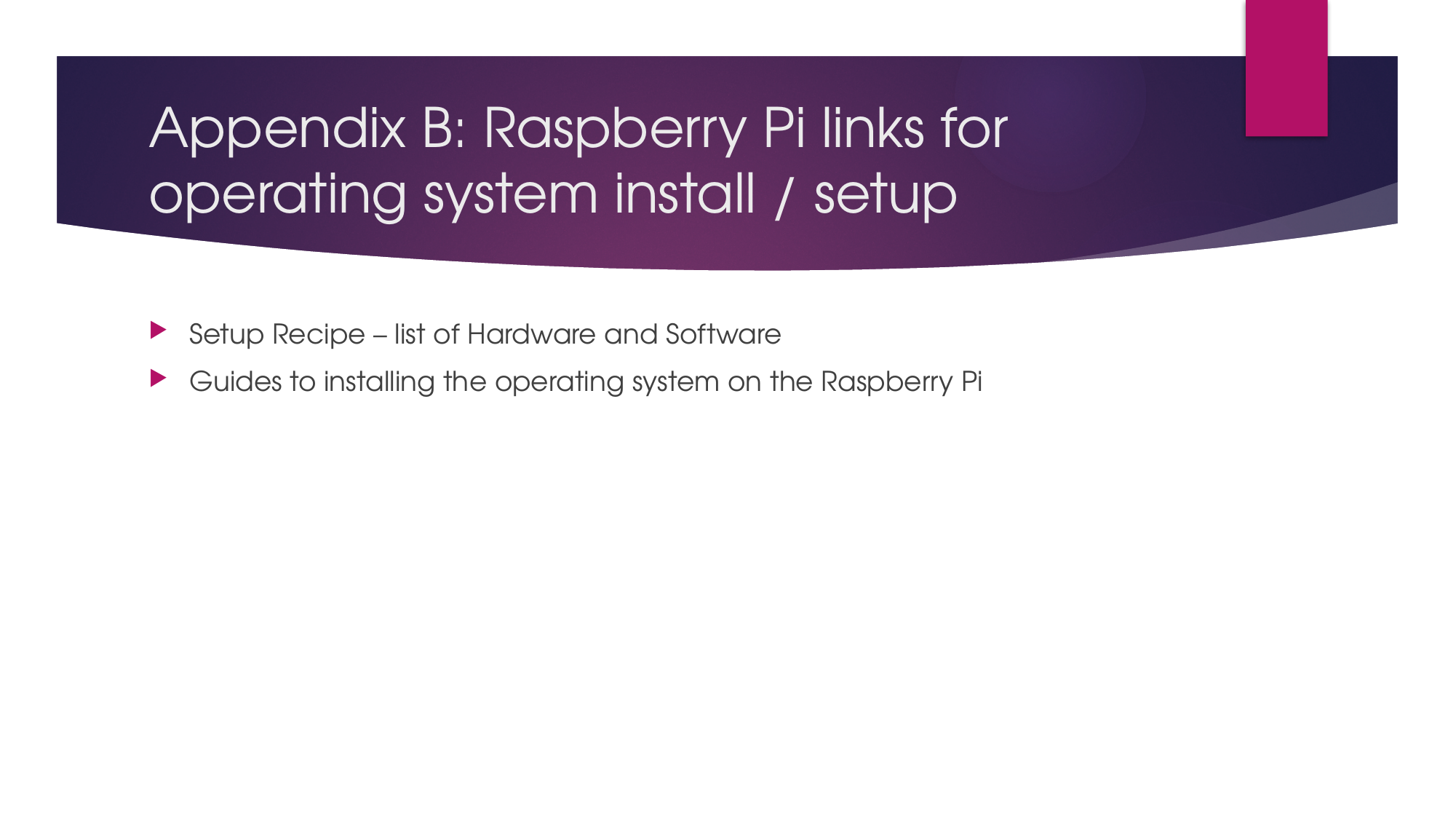

# Appendix B: Raspberry Pi links for operating system install / setup
Setup Recipe – list of Hardware and Software
Guides to installing the operating system on the Raspberry Pi